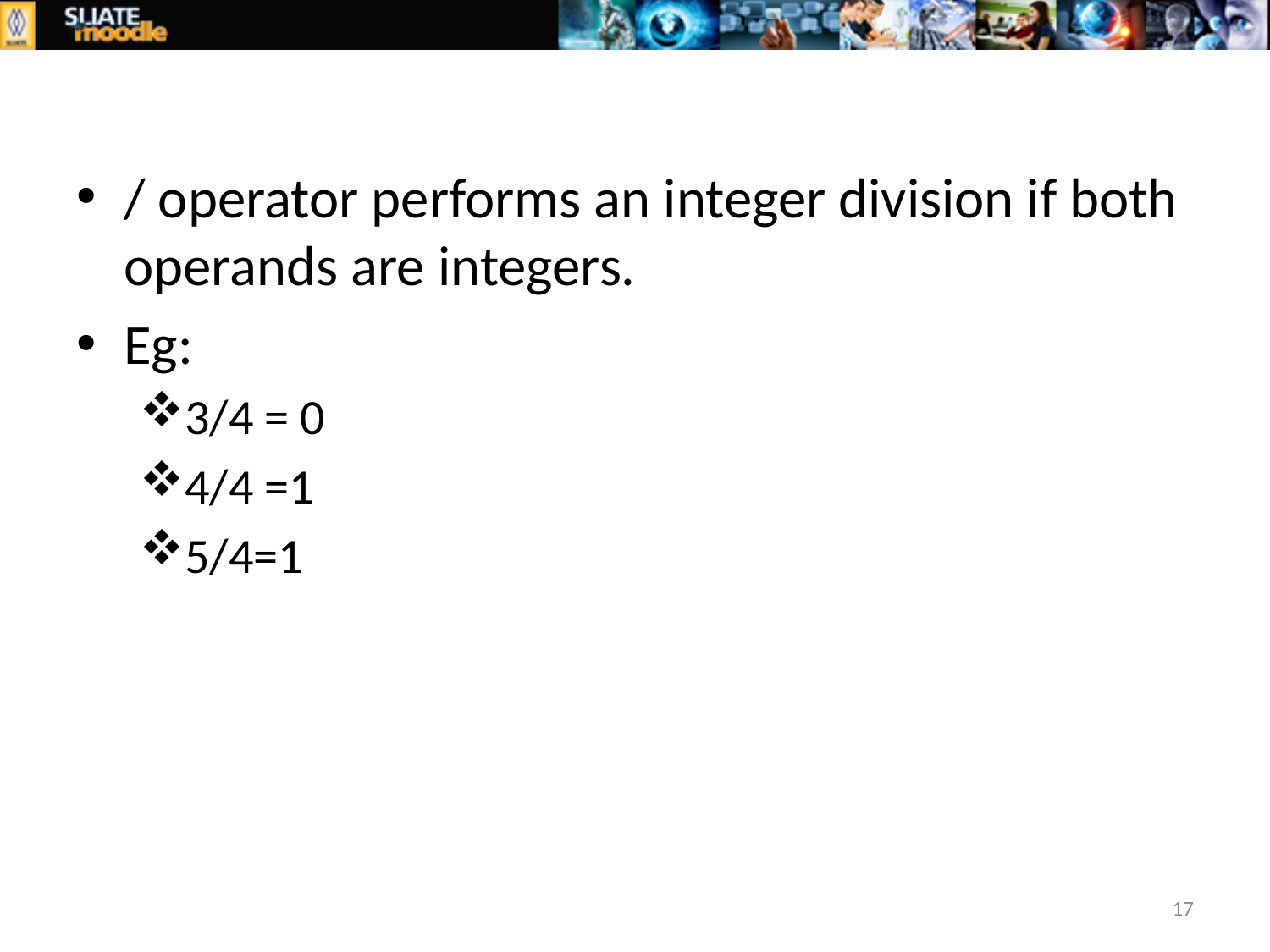

/ operator performs an integer division if both operands are integers.
Eg:
3/4 = 0
4/4 =1
5/4=1
17